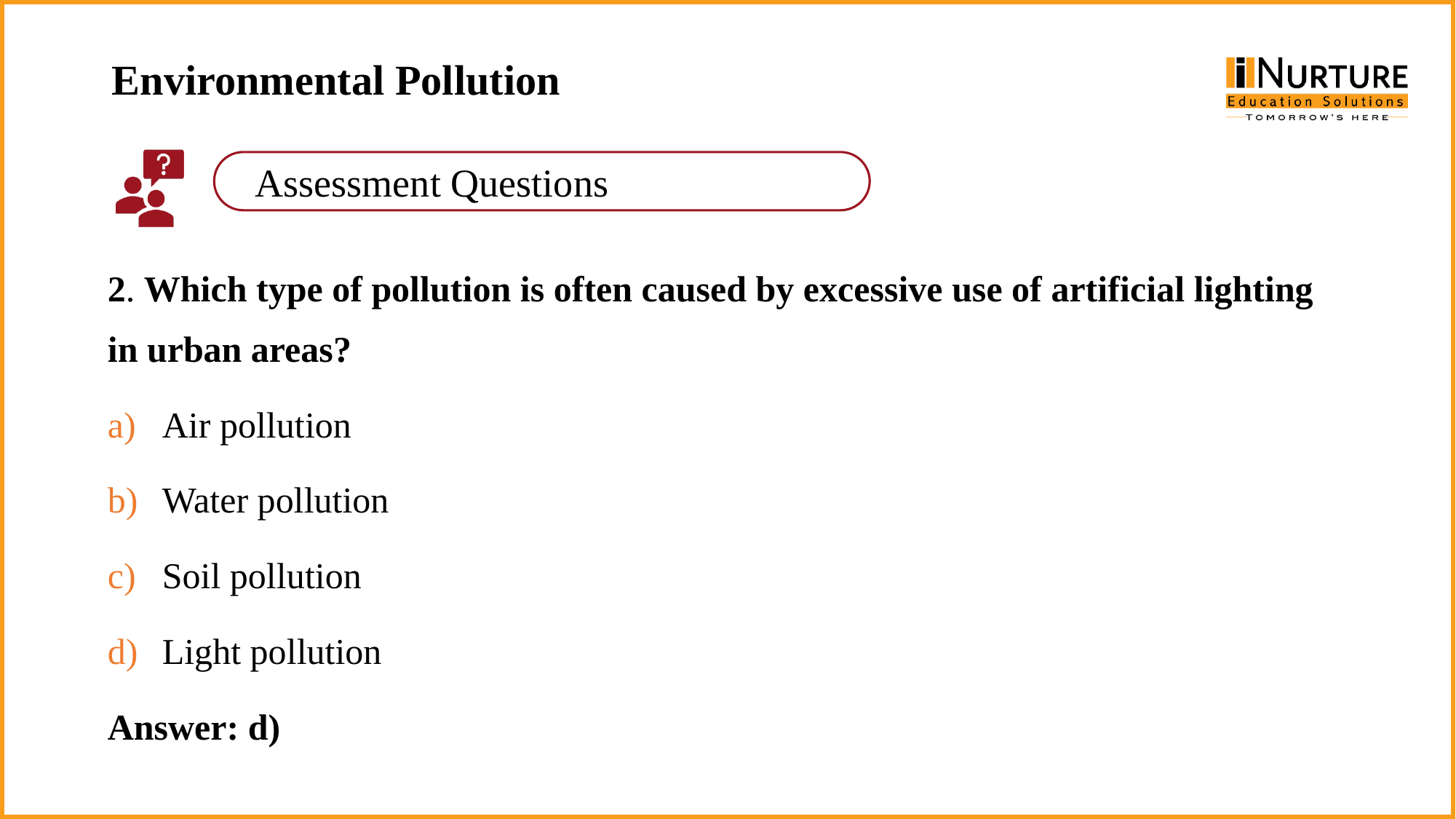

Environmental Pollution
2. Which type of pollution is often caused by excessive use of artificial lighting in urban areas?
Air pollution
Water pollution
Soil pollution
Light pollution
Answer: d)